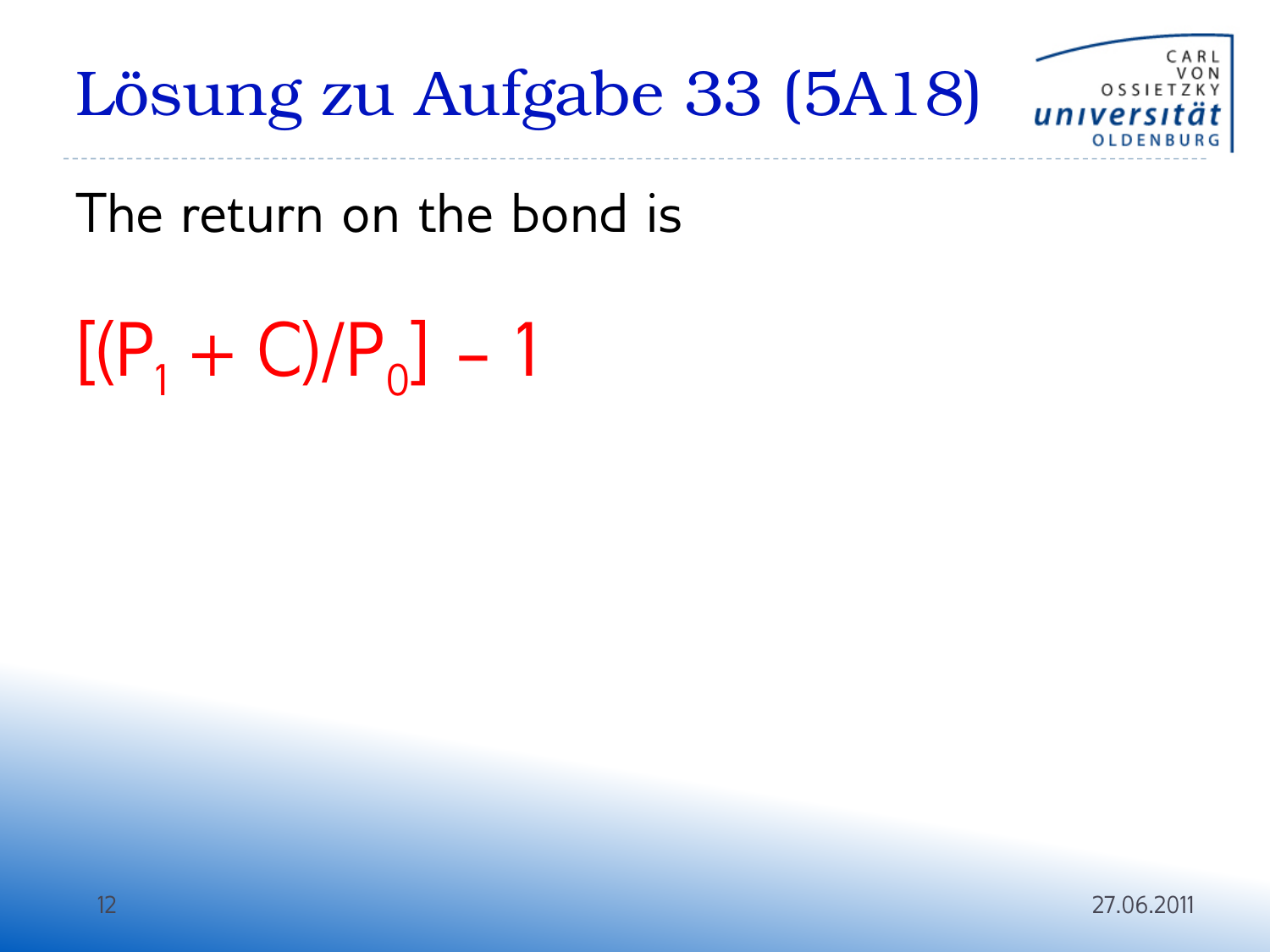

# Lösung zu Aufgabe 33 (5A18)
The return on the bond is

[(P1 + C)/P0] – 1

12
27.06.2011